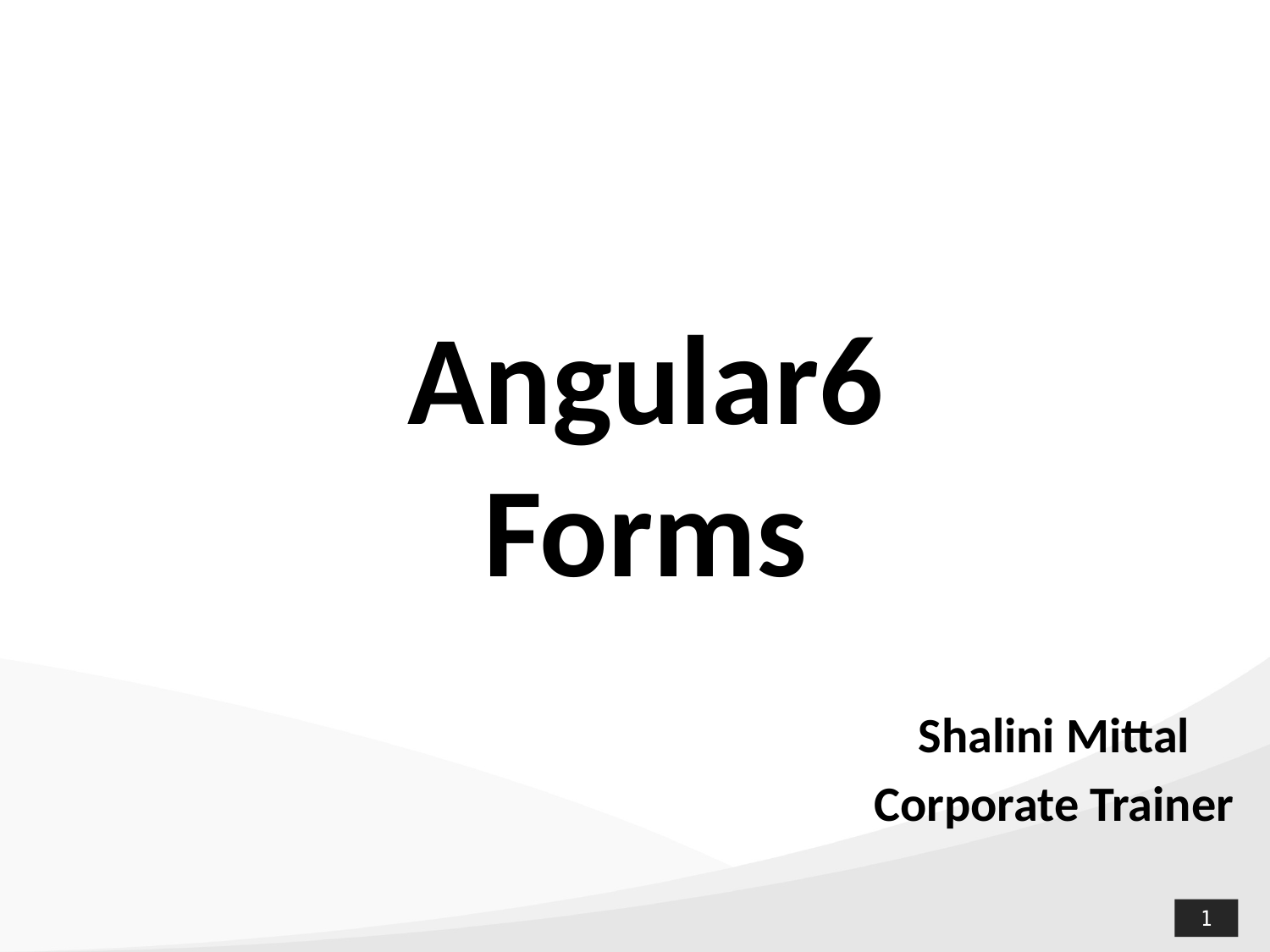

# Angular6 Forms
Shalini Mittal
Corporate Trainer